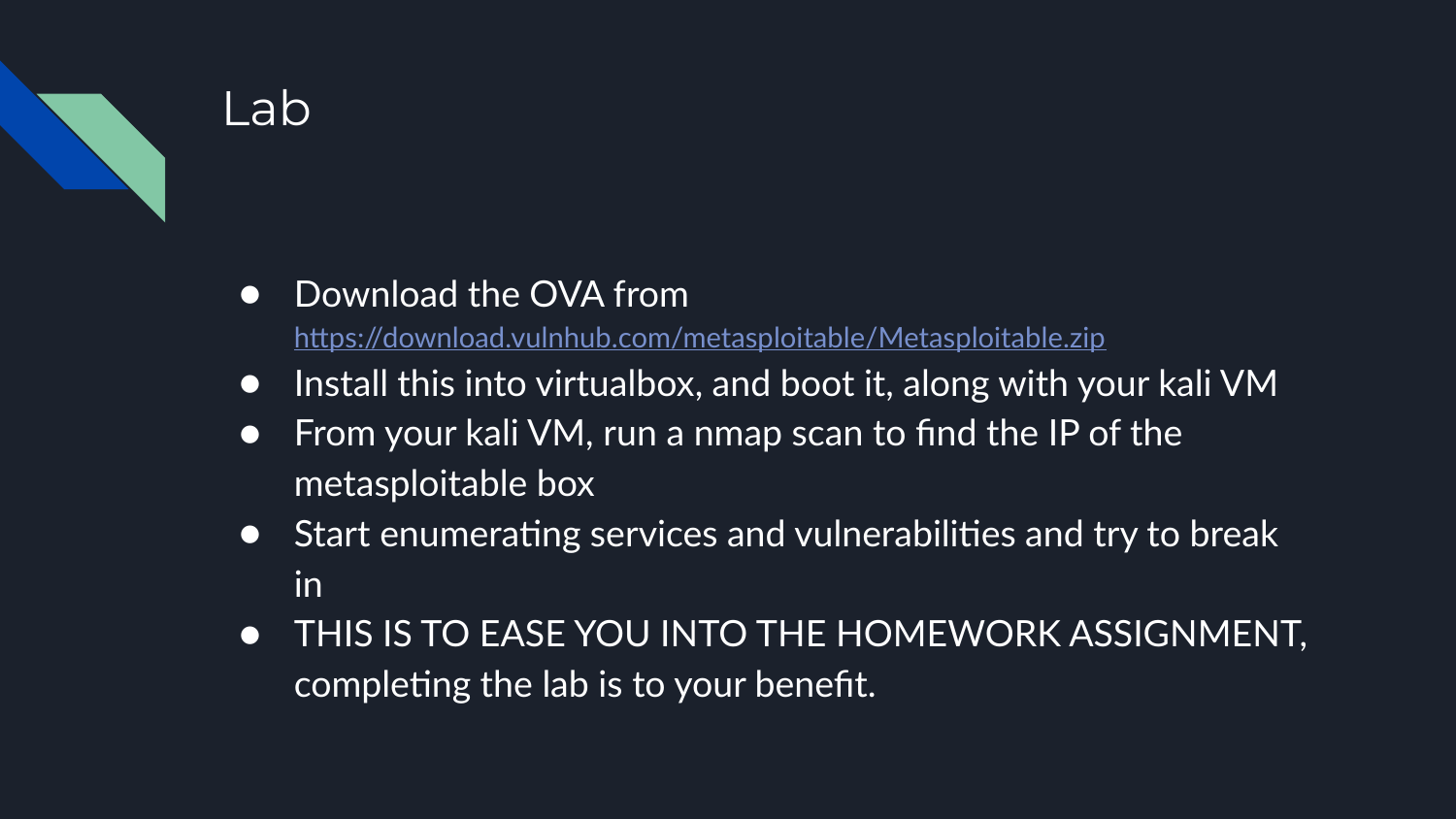

# Lab
Download the OVA from https://download.vulnhub.com/metasploitable/Metasploitable.zip
Install this into virtualbox, and boot it, along with your kali VM
From your kali VM, run a nmap scan to find the IP of the metasploitable box
Start enumerating services and vulnerabilities and try to break in
THIS IS TO EASE YOU INTO THE HOMEWORK ASSIGNMENT, completing the lab is to your benefit.